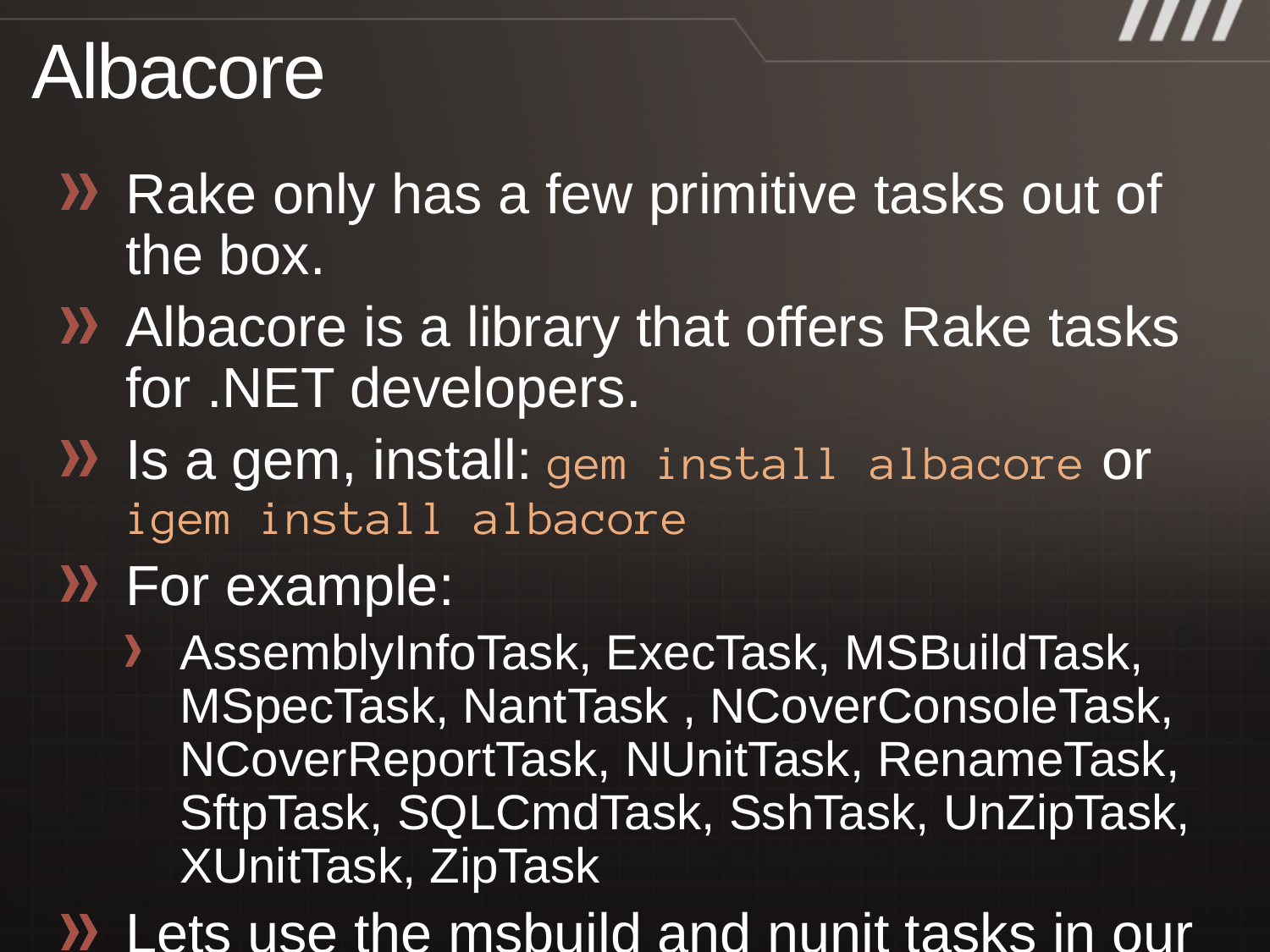

# Albacore
Rake only has a few primitive tasks out of the box.
Albacore is a library that offers Rake tasks for .NET developers.
Is a gem, install: gem install albacore or igem install albacore
For example:
AssemblyInfoTask, ExecTask, MSBuildTask, MSpecTask, NantTask , NCoverConsoleTask, NCoverReportTask, NUnitTask, RenameTask, SftpTask, SQLCmdTask, SshTask, UnZipTask, XUnitTask, ZipTask
Lets use the msbuild and nunit tasks in our project (example4.rb).